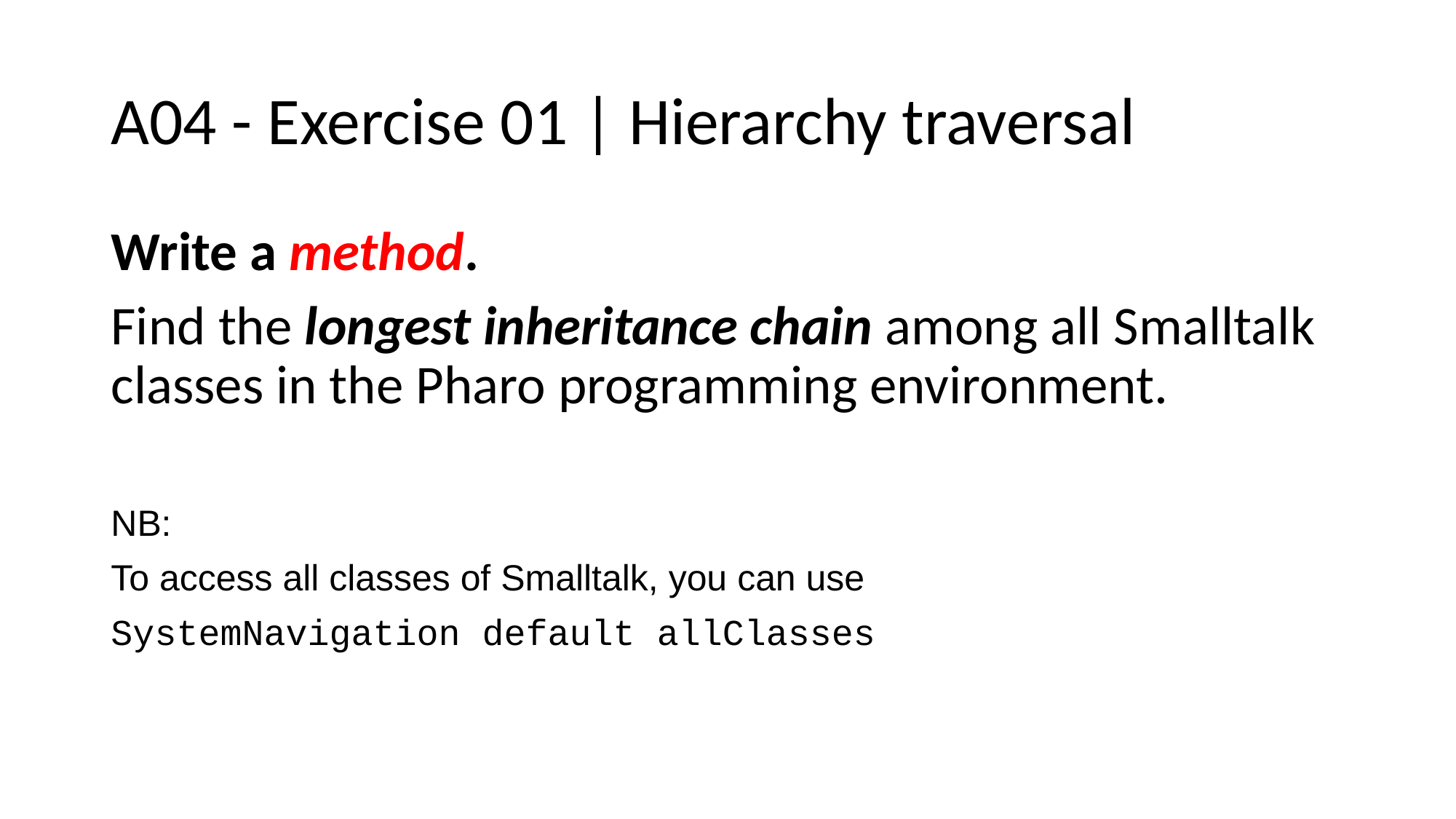

# A04 - Exercise 01 | Hierarchy traversal
Write a method.
Find the longest inheritance chain among all Smalltalk classes in the Pharo programming environment.

NB:
To access all classes of Smalltalk, you can use
SystemNavigation default allClasses